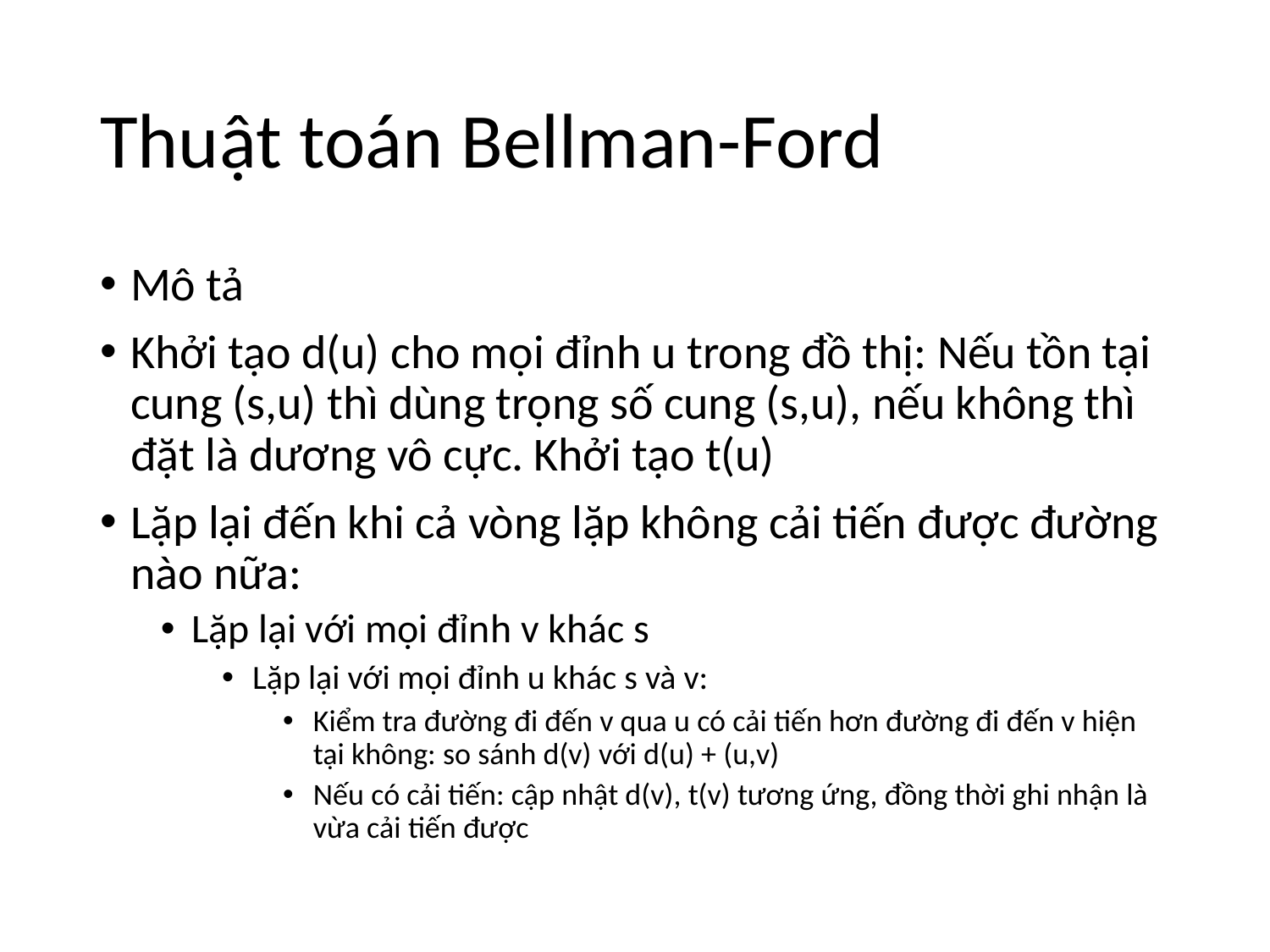

# Thuật toán Bellman-Ford
Mô tả
Khởi tạo d(u) cho mọi đỉnh u trong đồ thị: Nếu tồn tại cung (s,u) thì dùng trọng số cung (s,u), nếu không thì đặt là dương vô cực. Khởi tạo t(u)
Lặp lại đến khi cả vòng lặp không cải tiến được đường nào nữa:
Lặp lại với mọi đỉnh v khác s
Lặp lại với mọi đỉnh u khác s và v:
Kiểm tra đường đi đến v qua u có cải tiến hơn đường đi đến v hiện tại không: so sánh d(v) với d(u) + (u,v)
Nếu có cải tiến: cập nhật d(v), t(v) tương ứng, đồng thời ghi nhận là vừa cải tiến được